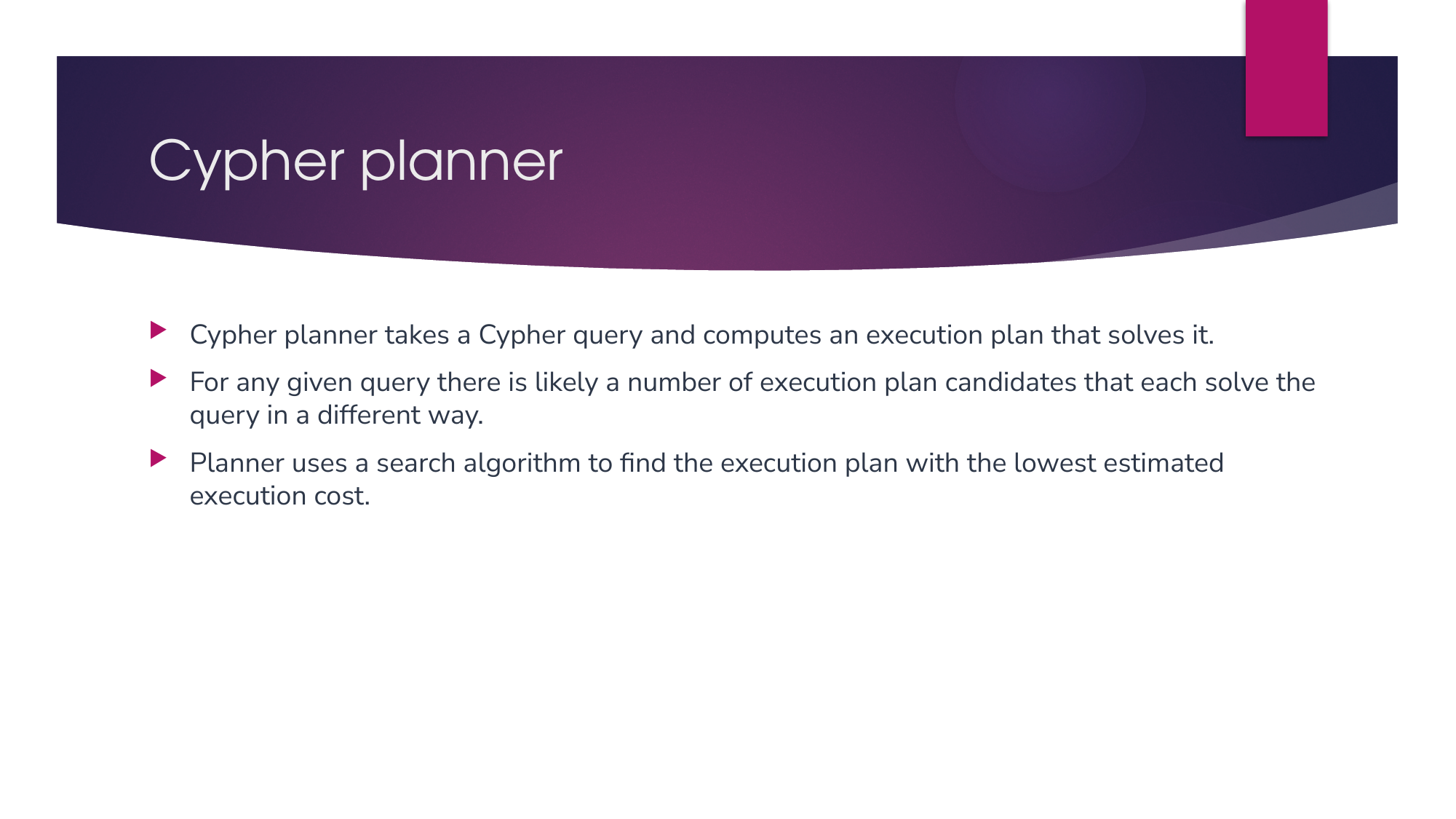

# Cypher planner
Cypher planner takes a Cypher query and computes an execution plan that solves it.
For any given query there is likely a number of execution plan candidates that each solve the query in a different way.
Planner uses a search algorithm to find the execution plan with the lowest estimated execution cost.